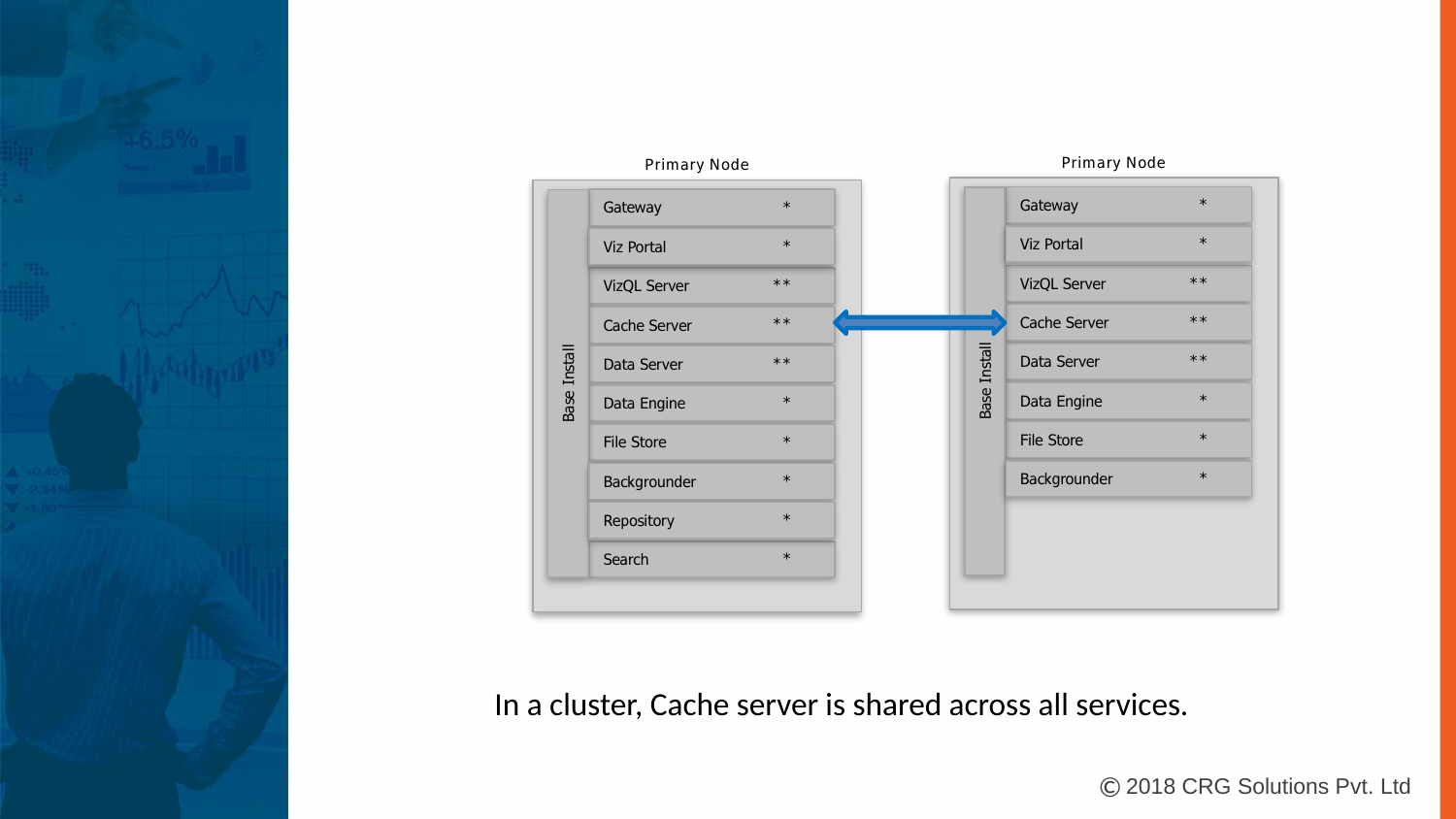

Primary Node
Primary Node

Gateway
*
Gateway
*
Viz Portal
*
Viz Portal
*
VizQL Server
**
VizQL Server
**
Cache Server
**
Cache Server
**

Data Server
**
Data Server
**
Base Install
Base Install
Data Engine
*
Data Engine
*
File Store
*
File Store
*
Backgrounder
*
Backgrounder
*
Repository
*
Search
*
In a cluster, Cache server is shared across all services.
©
2018 CRG Solutions Pvt. Ltd